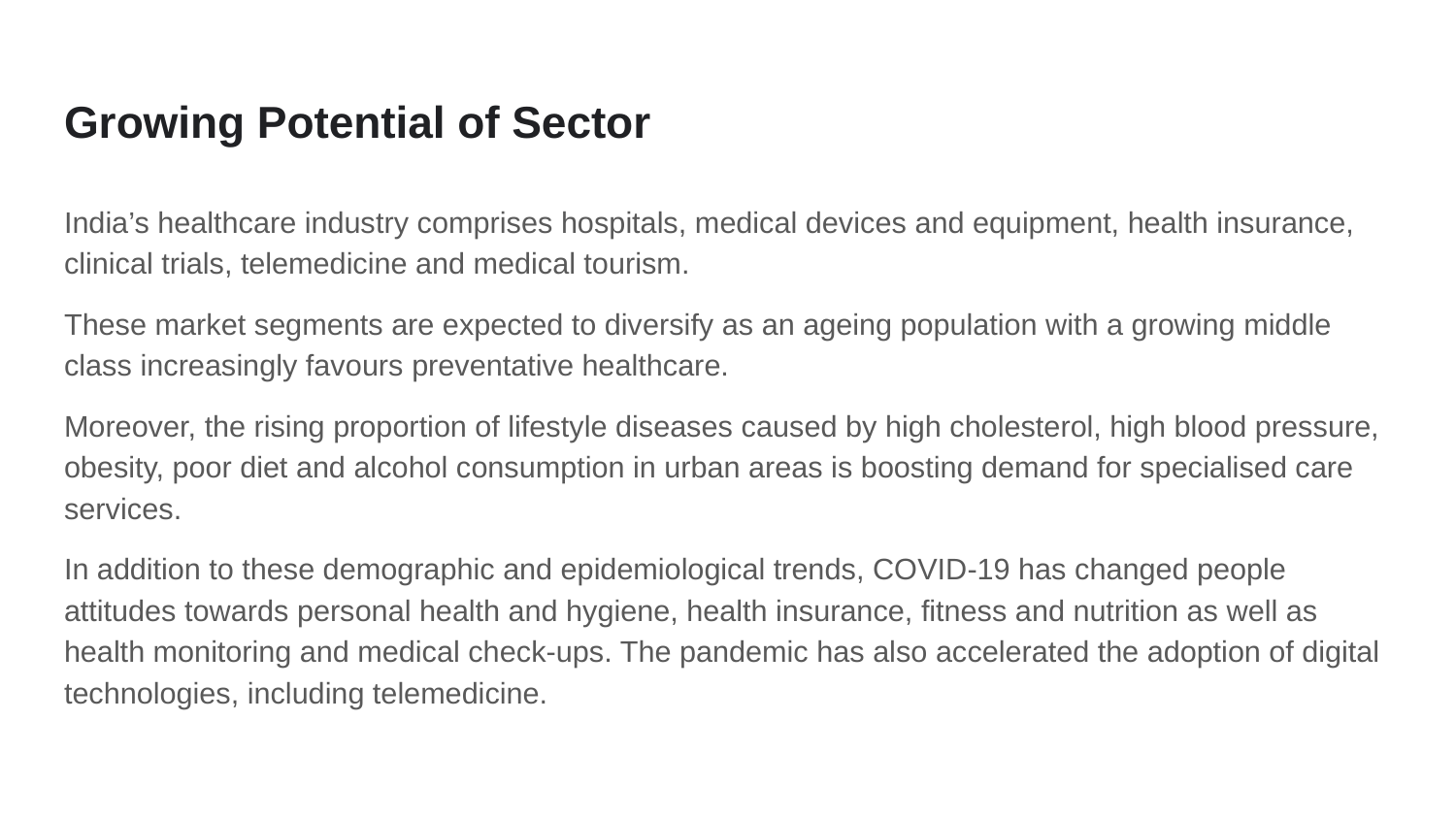

# Growing Potential of Sector
India’s healthcare industry comprises hospitals, medical devices and equipment, health insurance, clinical trials, telemedicine and medical tourism.
These market segments are expected to diversify as an ageing population with a growing middle class increasingly favours preventative healthcare.
Moreover, the rising proportion of lifestyle diseases caused by high cholesterol, high blood pressure, obesity, poor diet and alcohol consumption in urban areas is boosting demand for specialised care services.
In addition to these demographic and epidemiological trends, COVID-19 has changed people attitudes towards personal health and hygiene, health insurance, fitness and nutrition as well as health monitoring and medical check-ups. The pandemic has also accelerated the adoption of digital technologies, including telemedicine.